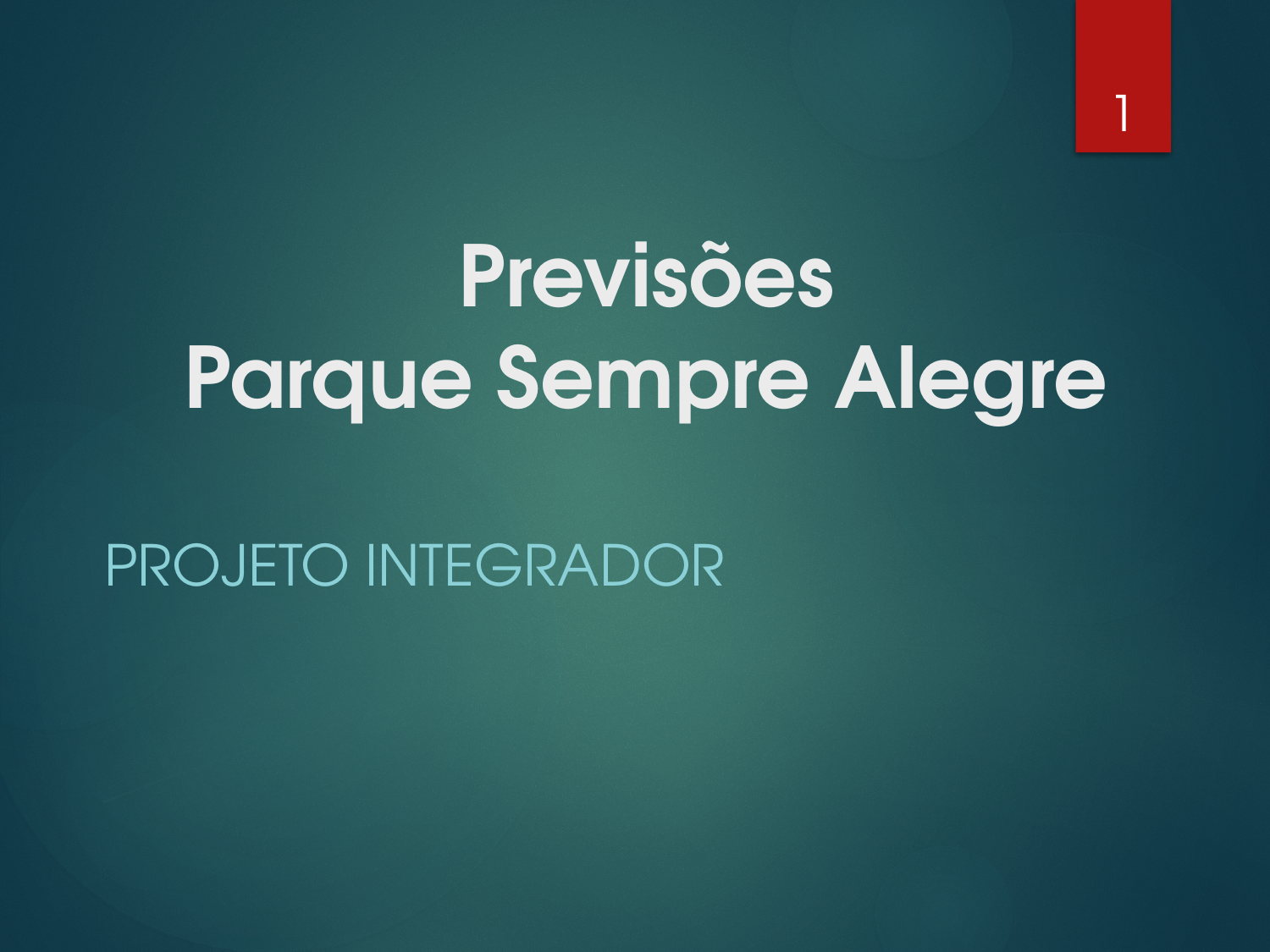

1
# Previsões Parque Sempre Alegre
Projeto integrador